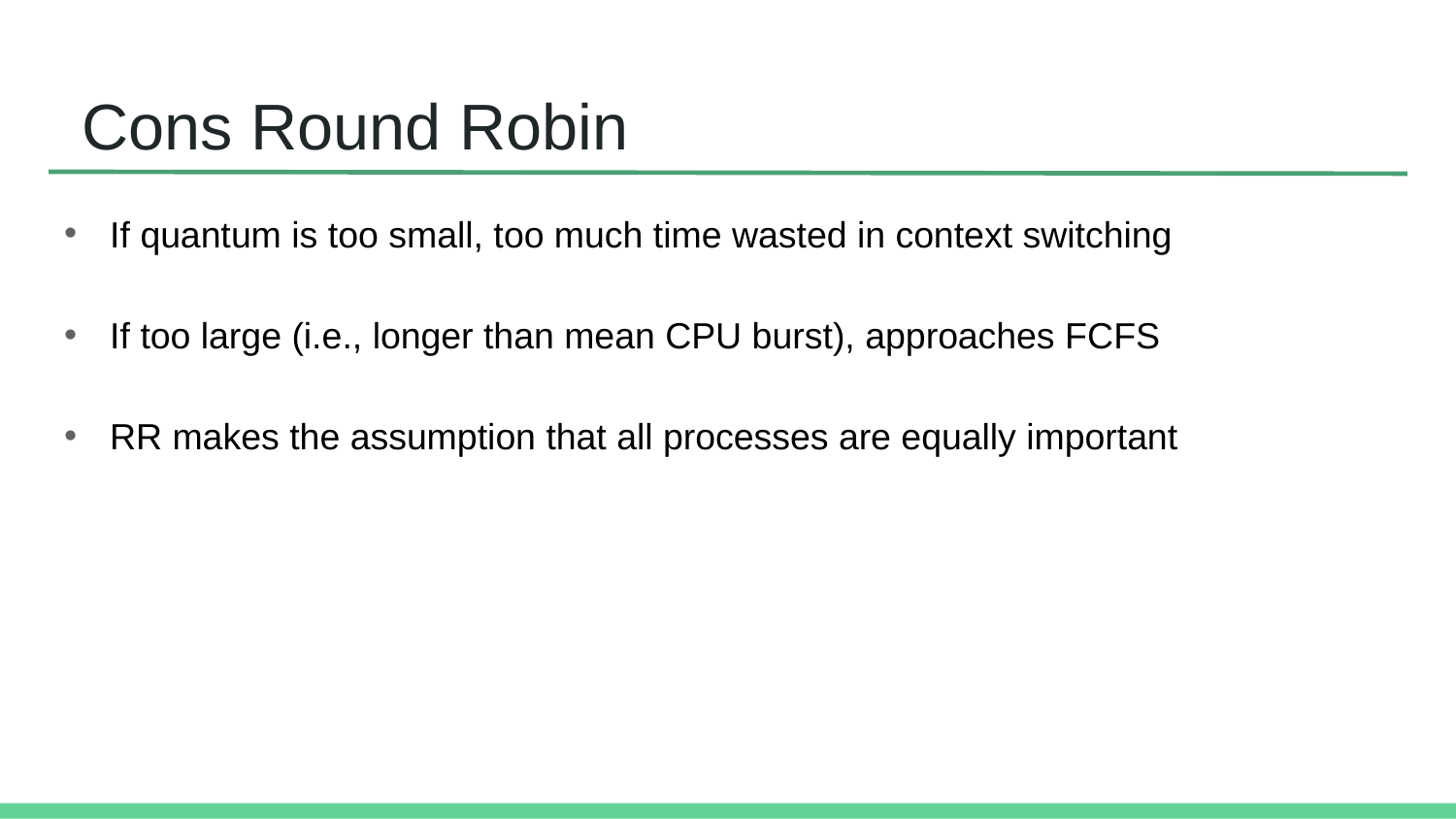

# Cons Round Robin
If quantum is too small, too much time wasted in context switching
If too large (i.e., longer than mean CPU burst), approaches FCFS
RR makes the assumption that all processes are equally important